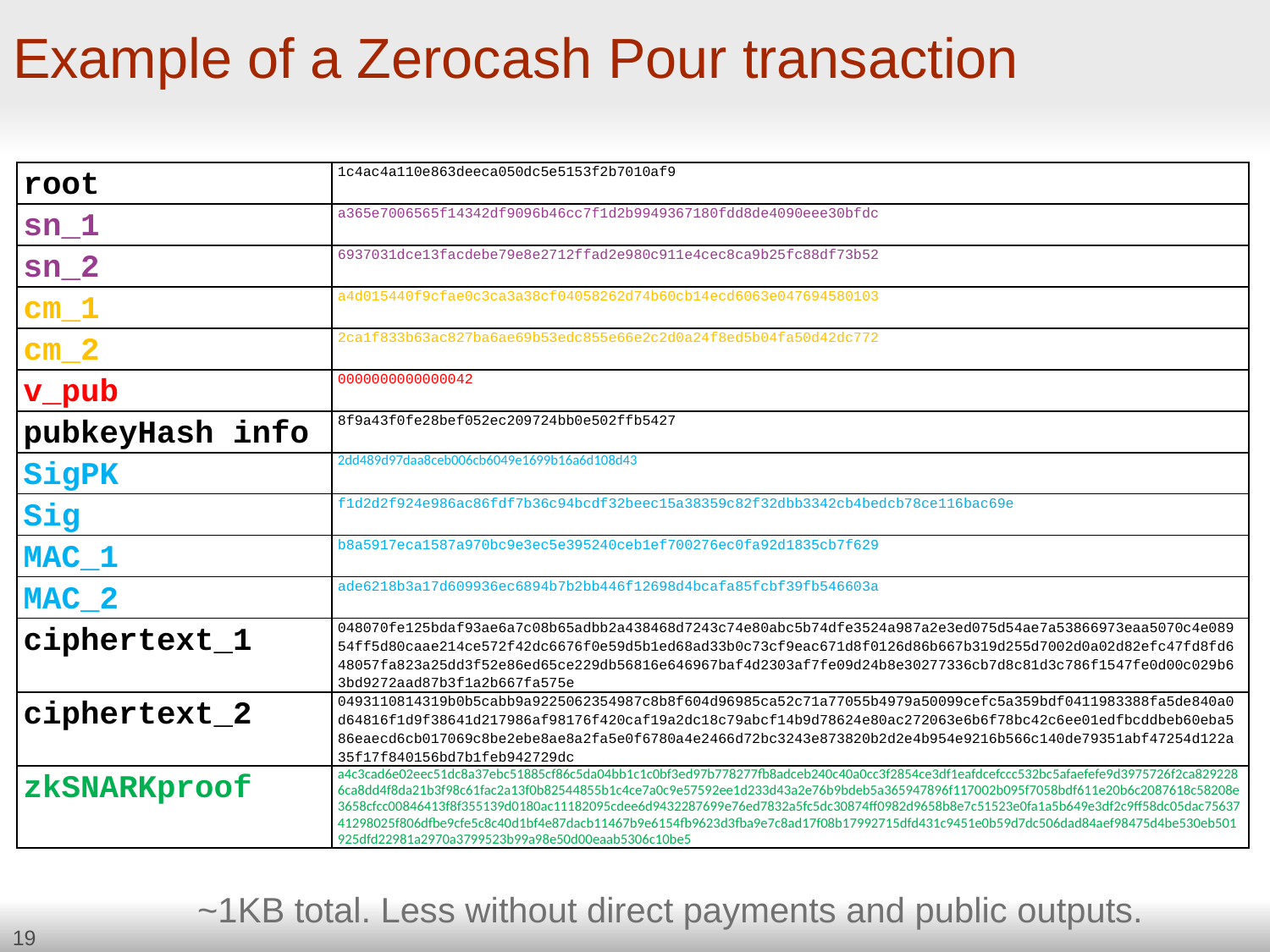

# Example of a Zerocash Pour transaction
| root | 1c4ac4a110e863deeca050dc5e5153f2b7010af9 |
| --- | --- |
| sn\_1 | a365e7006565f14342df9096b46cc7f1d2b9949367180fdd8de4090eee30bfdc |
| sn\_2 | 6937031dce13facdebe79e8e2712ffad2e980c911e4cec8ca9b25fc88df73b52 |
| cm\_1 | a4d015440f9cfae0c3ca3a38cf04058262d74b60cb14ecd6063e047694580103 |
| cm\_2 | 2ca1f833b63ac827ba6ae69b53edc855e66e2c2d0a24f8ed5b04fa50d42dc772 |
| v\_pub | 0000000000000042 |
| pubkeyHash info | 8f9a43f0fe28bef052ec209724bb0e502ffb5427 |
| SigPK | 2dd489d97daa8ceb006cb6049e1699b16a6d108d43 |
| Sig | f1d2d2f924e986ac86fdf7b36c94bcdf32beec15a38359c82f32dbb3342cb4bedcb78ce116bac69e |
| MAC\_1 | b8a5917eca1587a970bc9e3ec5e395240ceb1ef700276ec0fa92d1835cb7f629 |
| MAC\_2 | ade6218b3a17d609936ec6894b7b2bb446f12698d4bcafa85fcbf39fb546603a |
| ciphertext\_1 | 048070fe125bdaf93ae6a7c08b65adbb2a438468d7243c74e80abc5b74dfe3524a987a2e3ed075d54ae7a53866973eaa5070c4e08954ff5d80caae214ce572f42dc6676f0e59d5b1ed68ad33b0c73cf9eac671d8f0126d86b667b319d255d7002d0a02d82efc47fd8fd648057fa823a25dd3f52e86ed65ce229db56816e646967baf4d2303af7fe09d24b8e30277336cb7d8c81d3c786f1547fe0d00c029b63bd9272aad87b3f1a2b667fa575e |
| ciphertext\_2 | 0493110814319b0b5cabb9a9225062354987c8b8f604d96985ca52c71a77055b4979a50099cefc5a359bdf0411983388fa5de840a0d64816f1d9f38641d217986af98176f420caf19a2dc18c79abcf14b9d78624e80ac272063e6b6f78bc42c6ee01edfbcddbeb60eba586eaecd6cb017069c8be2ebe8ae8a2fa5e0f6780a4e2466d72bc3243e873820b2d2e4b954e9216b566c140de79351abf47254d122a35f17f840156bd7b1feb942729dc |
| zkSNARKproof | a4c3cad6e02eec51dc8a37ebc51885cf86c5da04bb1c1c0bf3ed97b778277fb8adceb240c40a0cc3f2854ce3df1eafdcefccc532bc5afaefefe9d3975726f2ca8292286ca8dd4f8da21b3f98c61fac2a13f0b82544855b1c4ce7a0c9e57592ee1d233d43a2e76b9bdeb5a365947896f117002b095f7058bdf611e20b6c2087618c58208e3658cfcc00846413f8f355139d0180ac11182095cdee6d9432287699e76ed7832a5fc5dc30874ff0982d9658b8e7c51523e0fa1a5b649e3df2c9ff58dc05dac7563741298025f806dfbe9cfe5c8c40d1bf4e87dacb11467b9e6154fb9623d3fba9e7c8ad17f08b17992715dfd431c9451e0b59d7dc506dad84aef98475d4be530eb501925dfd22981a2970a3799523b99a98e50d00eaab5306c10be5 |
~1KB total. Less without direct payments and public outputs.